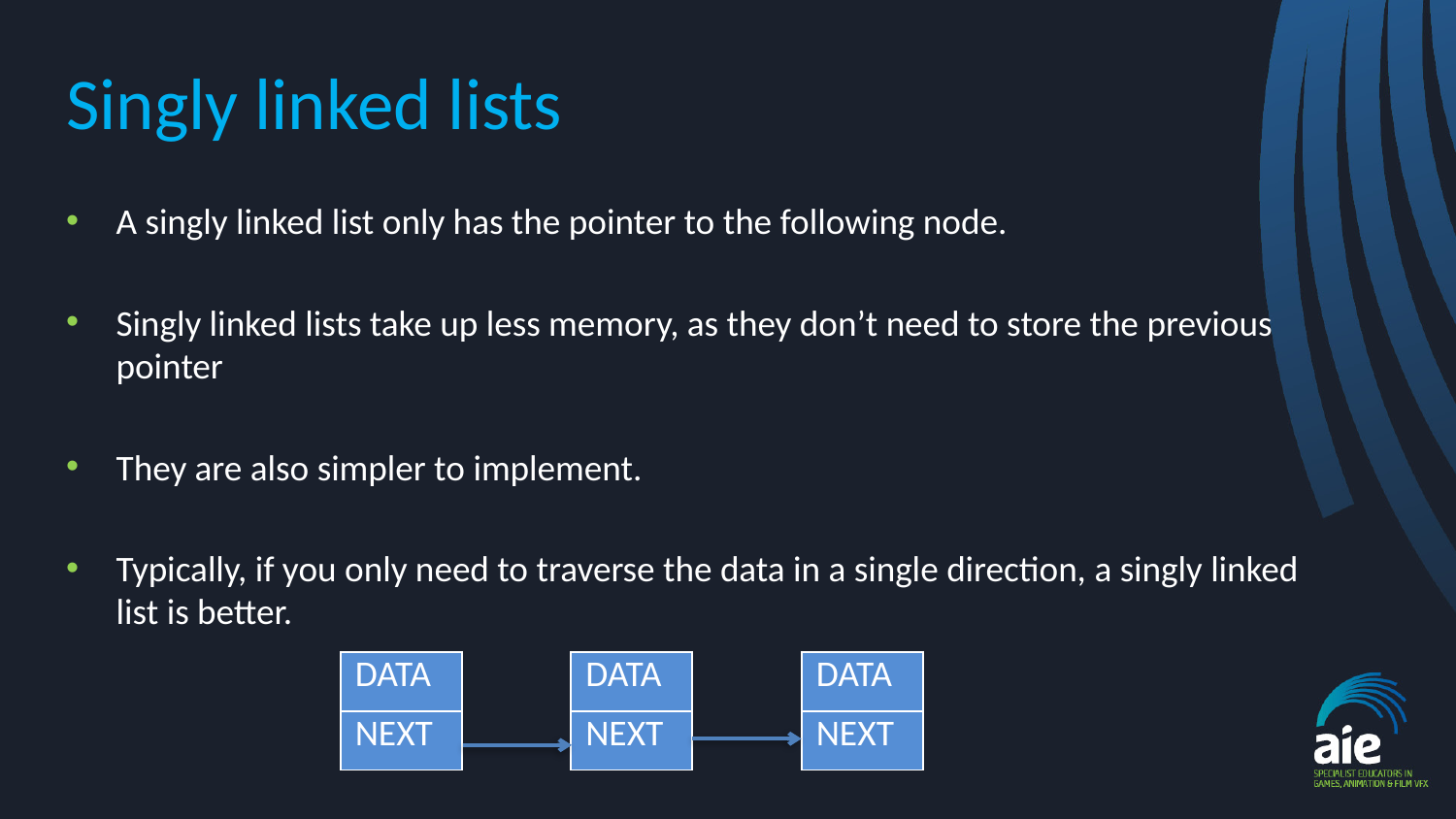

# Singly linked lists
A singly linked list only has the pointer to the following node.

Singly linked lists take up less memory, as they don’t need to store the previous pointer

They are also simpler to implement.

Typically, if you only need to traverse the data in a single direction, a singly linked list is better.
| DATA |
| --- |
| NEXT |
| DATA |
| --- |
| NEXT |
| DATA |
| --- |
| NEXT |